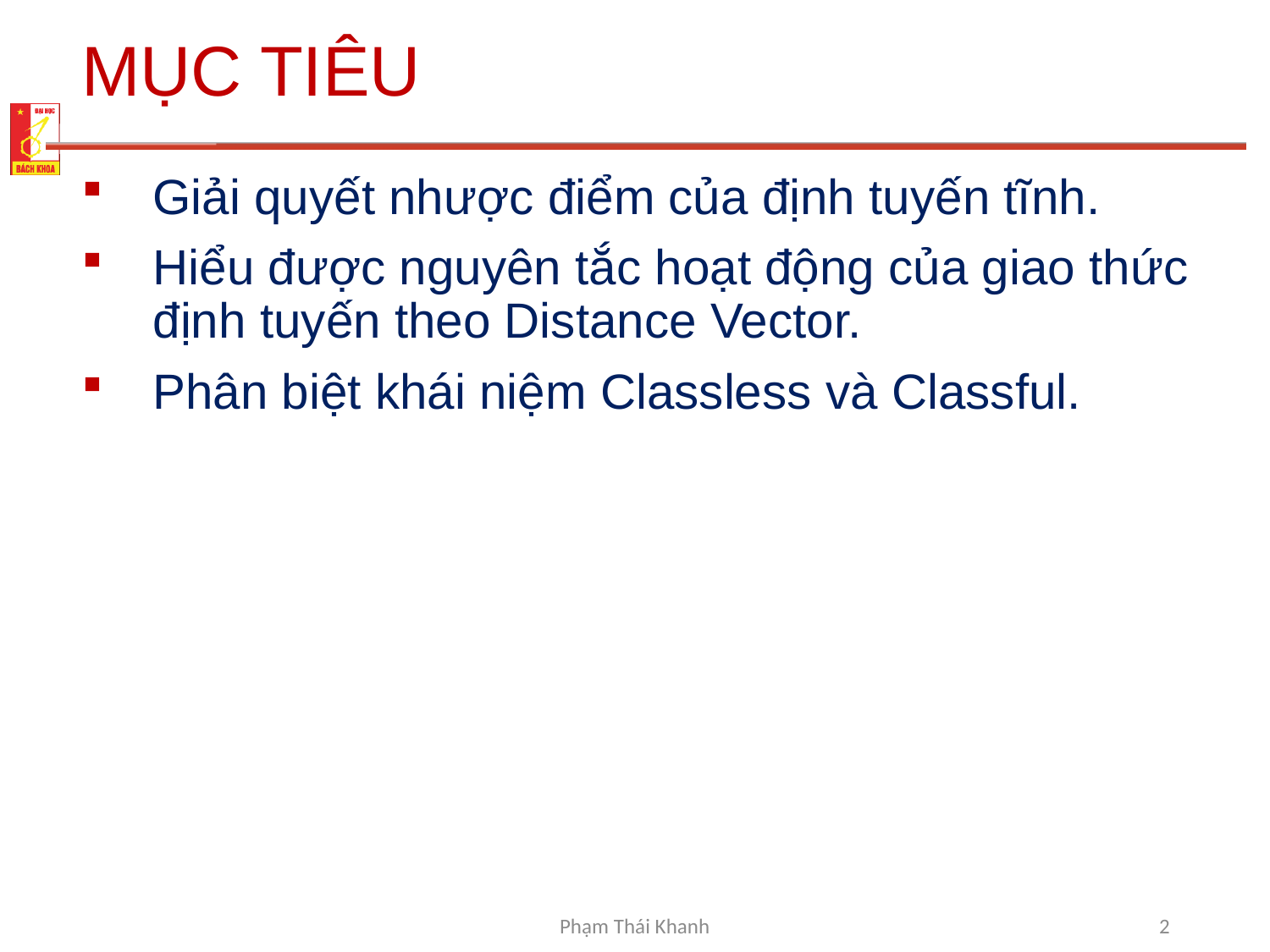

# MỤC TIÊU
Giải quyết nhược điểm của định tuyến tĩnh.
Hiểu được nguyên tắc hoạt động của giao thức định tuyến theo Distance Vector.
Phân biệt khái niệm Classless và Classful.
Phạm Thái Khanh
2